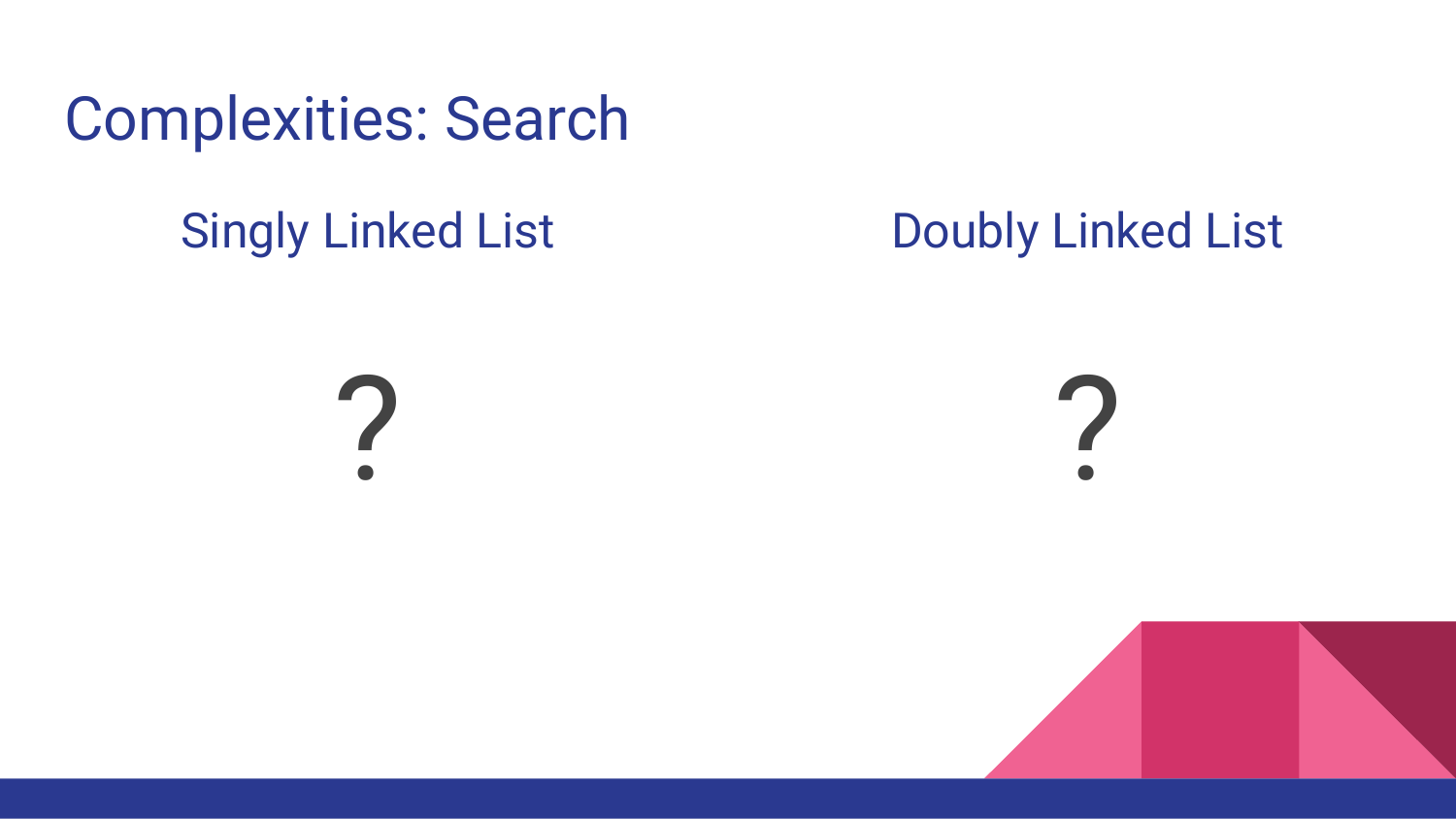

# Complexities: Search
Doubly Linked List
Singly Linked List
?
?